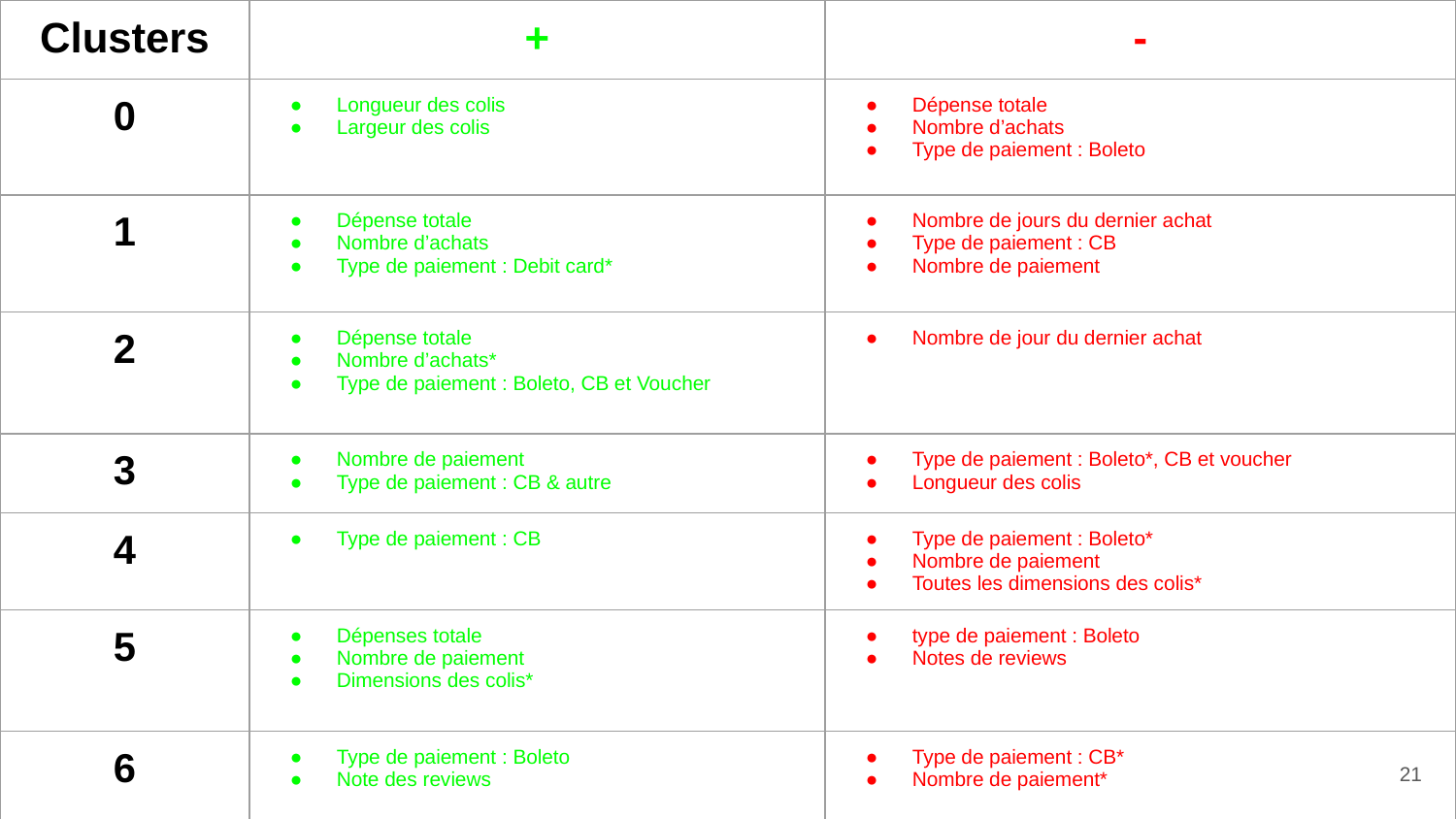

| Clusters | + | - |
| --- | --- | --- |
| 0 | Longueur des colis Largeur des colis | Dépense totale Nombre d’achats Type de paiement : Boleto |
| 1 | Dépense totale Nombre d’achats Type de paiement : Debit card\* | Nombre de jours du dernier achat Type de paiement : CB Nombre de paiement |
| 2 | Dépense totale Nombre d’achats\* Type de paiement : Boleto, CB et Voucher | Nombre de jour du dernier achat |
| 3 | Nombre de paiement Type de paiement : CB & autre | Type de paiement : Boleto\*, CB et voucher Longueur des colis |
| 4 | Type de paiement : CB | Type de paiement : Boleto\* Nombre de paiement Toutes les dimensions des colis\* |
| 5 | Dépenses totale Nombre de paiement Dimensions des colis\* | type de paiement : Boleto Notes de reviews |
| 6 | Type de paiement : Boleto Note des reviews | Type de paiement : CB\* Nombre de paiement\* |
21